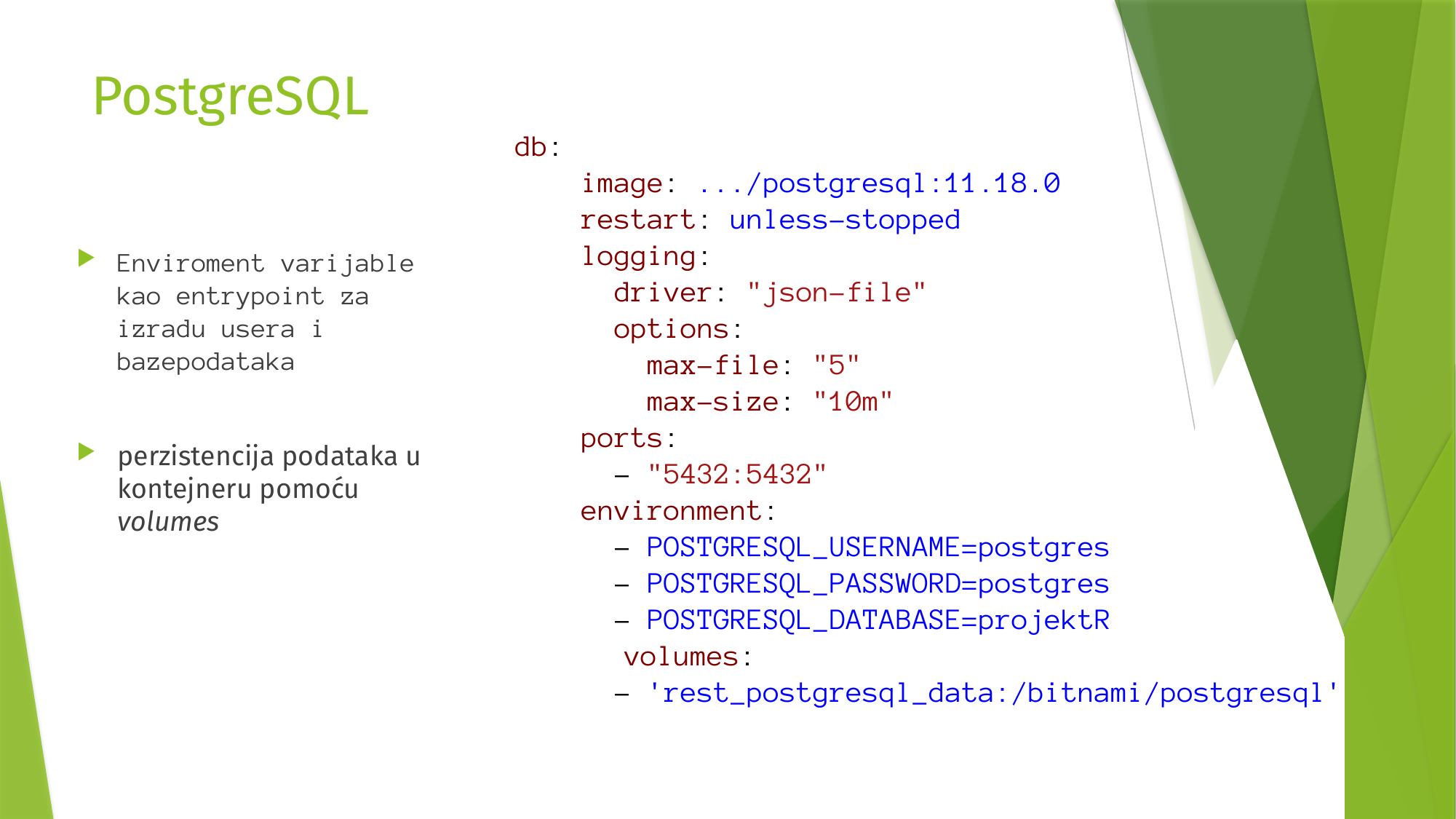

# PostgreSQL
db:
    image: .../postgresql:11.18.0
    restart: unless-stopped
    logging:
      driver: "json-file"
      options:
        max-file: "5"
        max-size: "10m"
    ports:
      - "5432:5432"
    environment:
      - POSTGRESQL_USERNAME=postgres
      - POSTGRESQL_PASSWORD=postgres
      - POSTGRESQL_DATABASE=projektR
	volumes:
      - 'rest_postgresql_data:/bitnami/postgresql'

Enviroment varijable kao entrypoint za izradu usera i bazepodataka

perzistencija podataka u kontejneru pomoću volumes